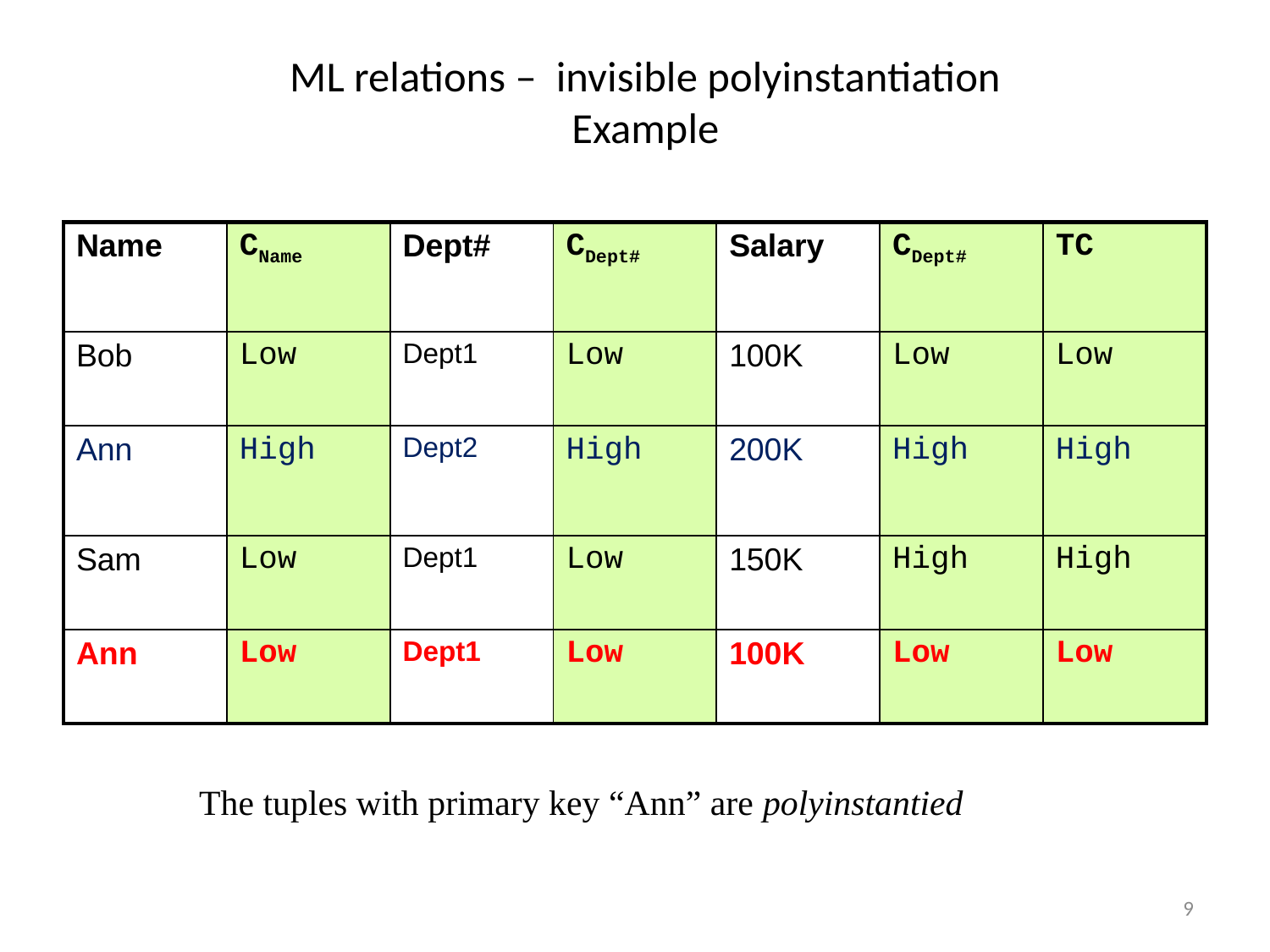

# ML relations –  invisible polyinstantiation Example
| Name | CName | Dept# | CDept# | Salary | CDept# | TC |
| --- | --- | --- | --- | --- | --- | --- |
| Bob | Low | Dept1 | Low | 100K | Low | Low |
| Ann | High | Dept2 | High | 200K | High | High |
| Sam | Low | Dept1 | Low | 150K | High | High |
| Ann | Low | Dept1 | Low | 100K | Low | Low |
The tuples with primary key “Ann” are polyinstantied
9